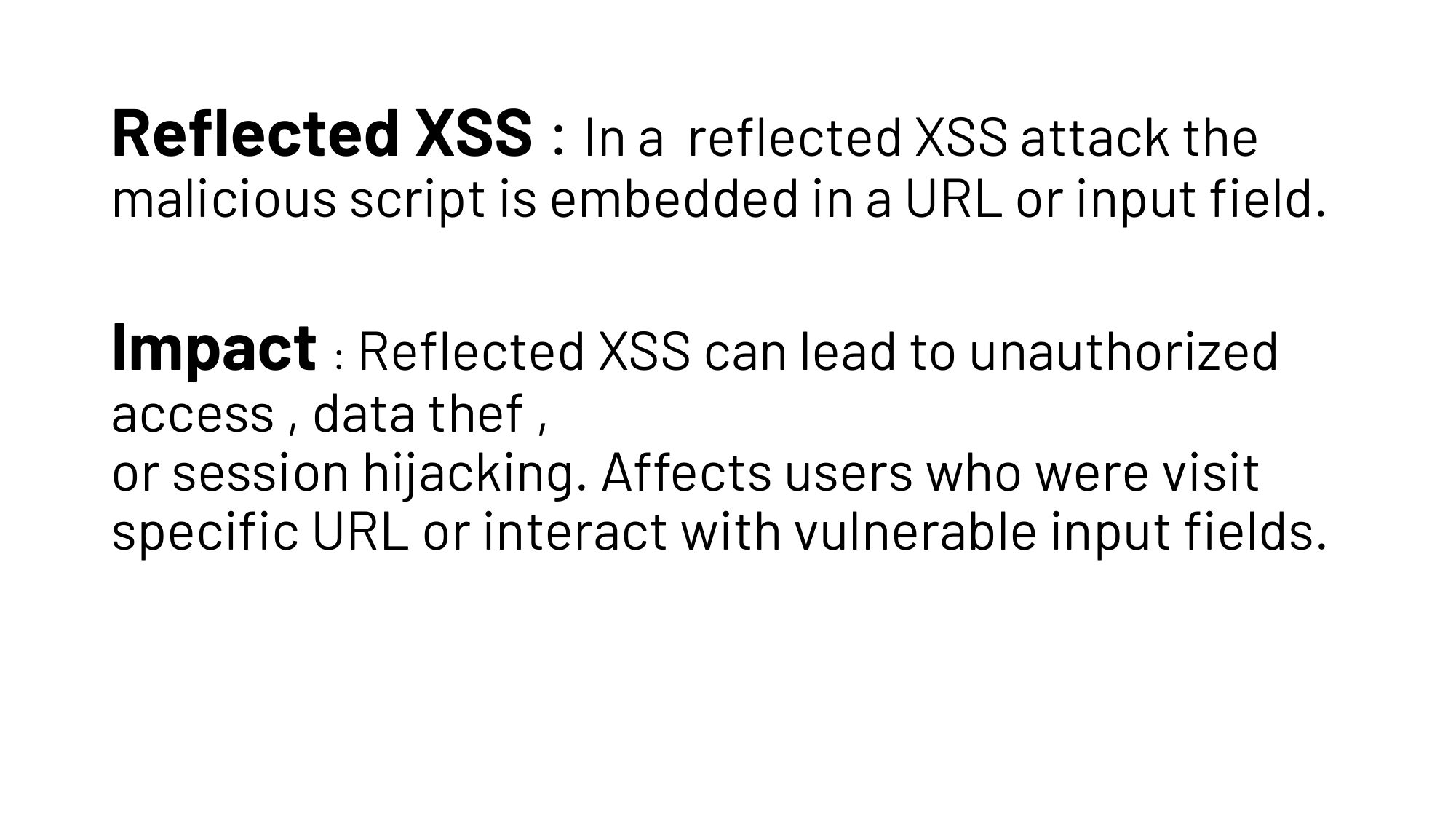

# Reflected XSS : In a  reflected XSS attack the malicious script is embedded in a URL or input field.
Impact : Reflected XSS can lead to unauthorized access , data thef , or session hijacking. Affects users who were visit specific URL or interact with vulnerable input fields.